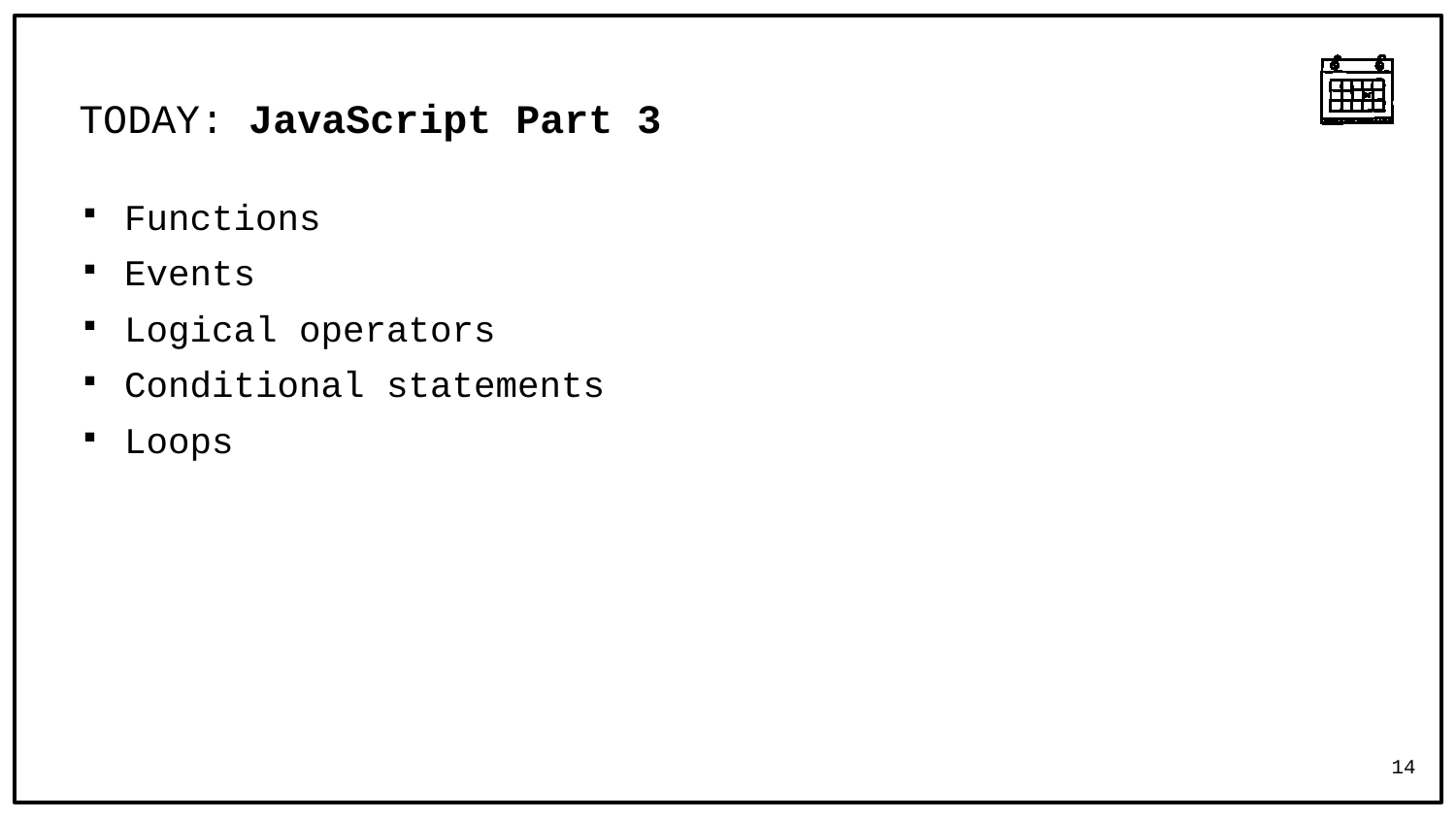

# TODAY: JavaScript Part 3
Functions
Events
Logical operators
Conditional statements
Loops
14